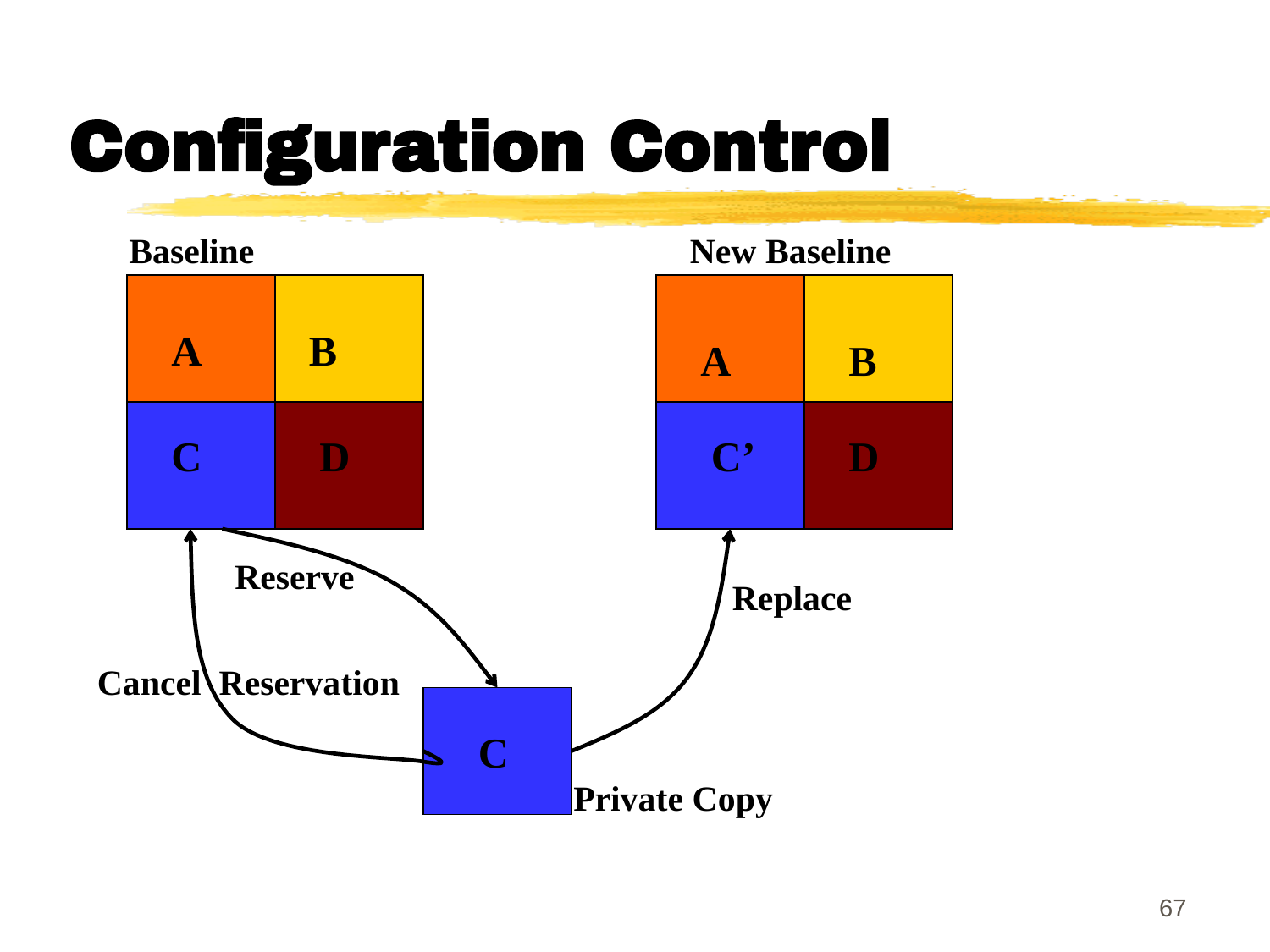

# Configuration Control
Baseline
New Baseline

A
B
A
B

C
D
C’
D

Reserve
Replace
Cancel  Reservation

C
Private Copy
67